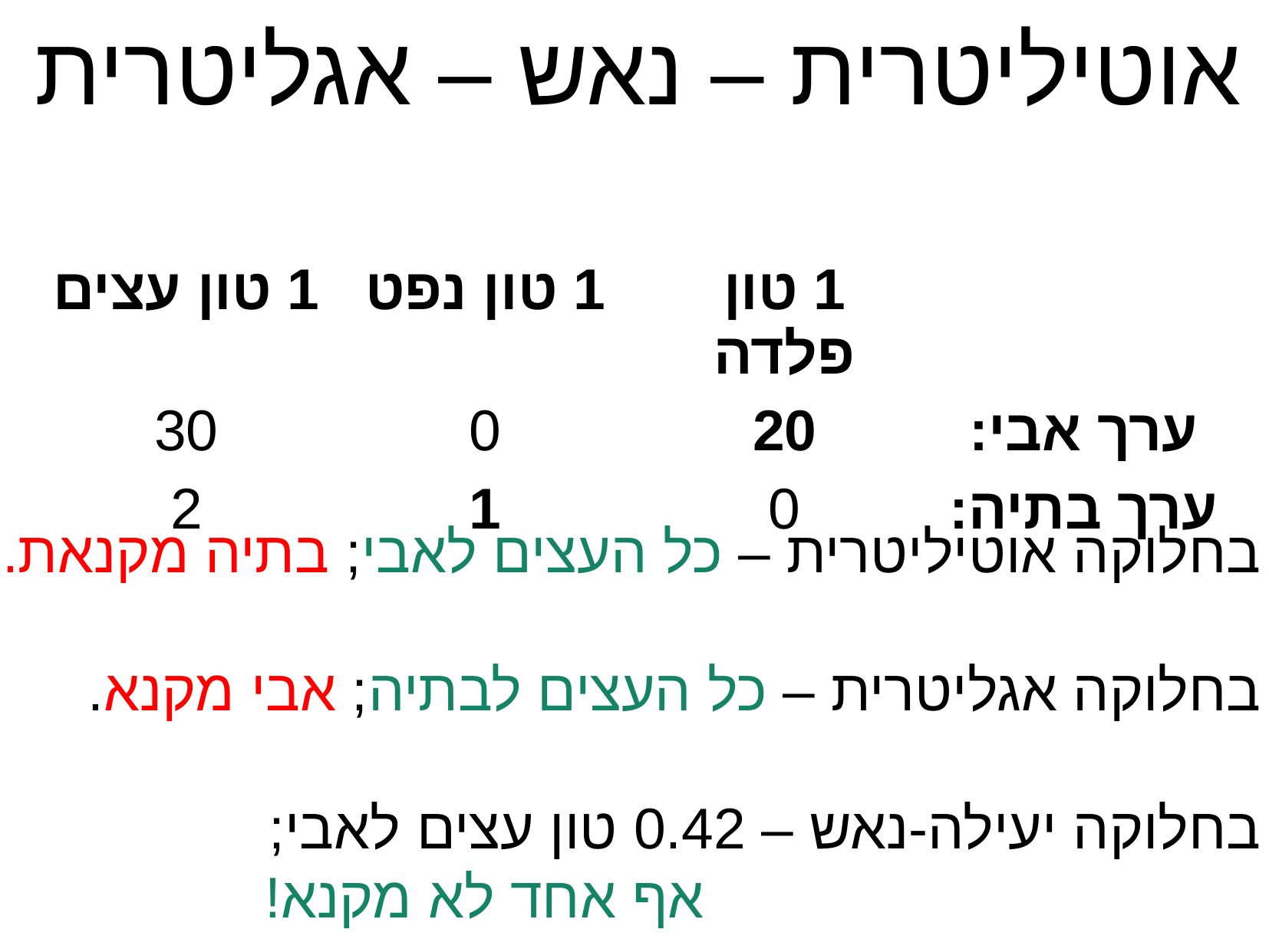

אוטיליטרית – נאש – אגליטרית
| 1 טון עצים | 1 טון נפט | 1 טון פלדה |  |
| --- | --- | --- | --- |
| 30 | 0 | 20 | ערך אבי: |
| 2 | 1 | 0 | ערך בתיה: |
בחלוקה אוטיליטרית – כל העצים לאבי; בתיה מקנאת.

בחלוקה אגליטרית – כל העצים לבתיה; אבי מקנא.

בחלוקה יעילה-נאש – 0.42 טון עצים לאבי;
                                   אף אחד לא מקנא!